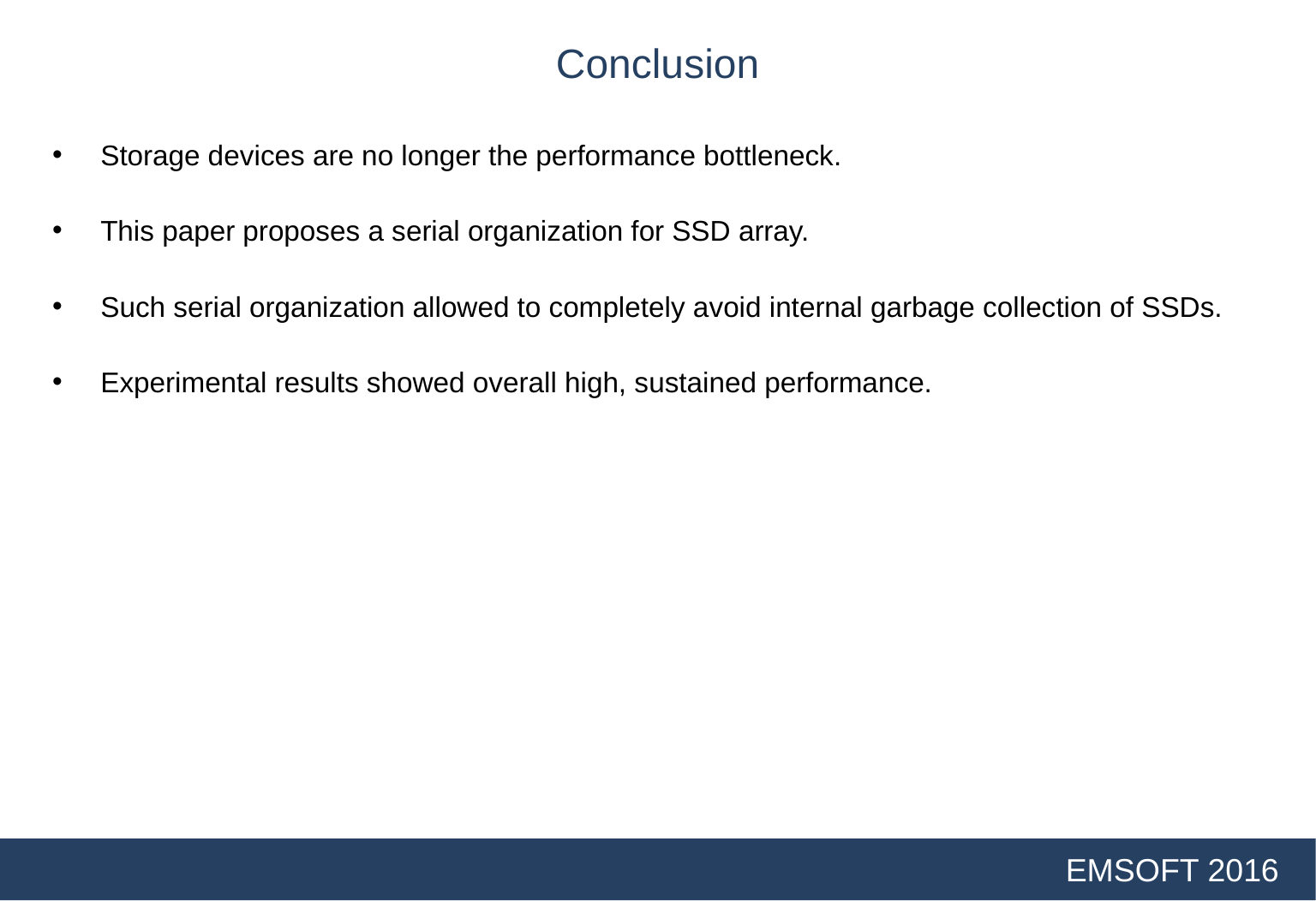

Conclusion

8
Storage devices are no longer the performance bottleneck.

This paper proposes a serial organization for SSD array.

Such serial organization allowed to completely avoid internal garbage collection of SSDs.

Experimental results showed overall high, sustained performance.

EMSOFT 2016